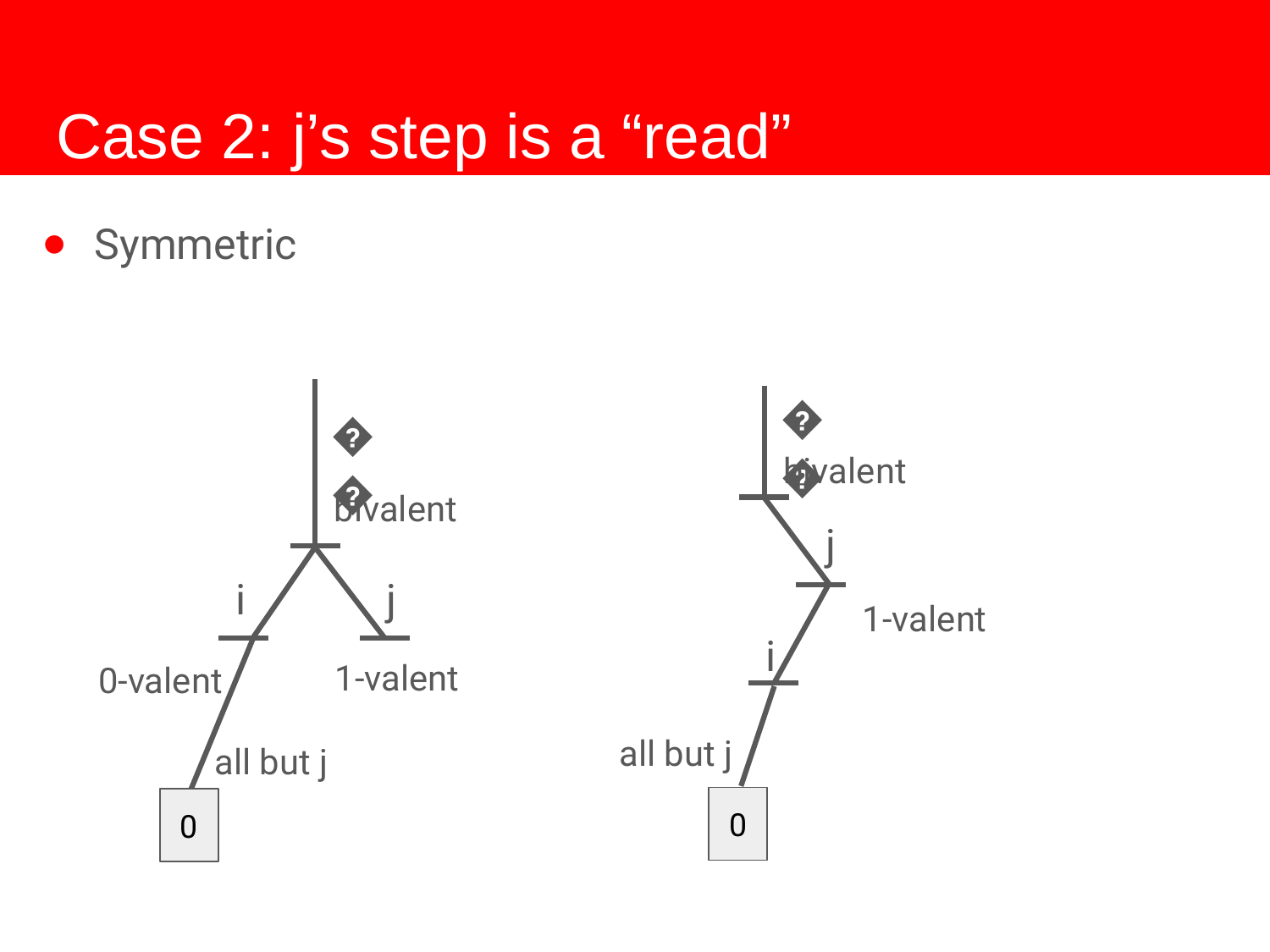

# Case 2: j’s step is a “read”
Symmetric
𝛂
𝛂
bivalent
bivalent
j
j
i
1-valent
i
1-valent
0-valent
all but j
all but j
0
0

30